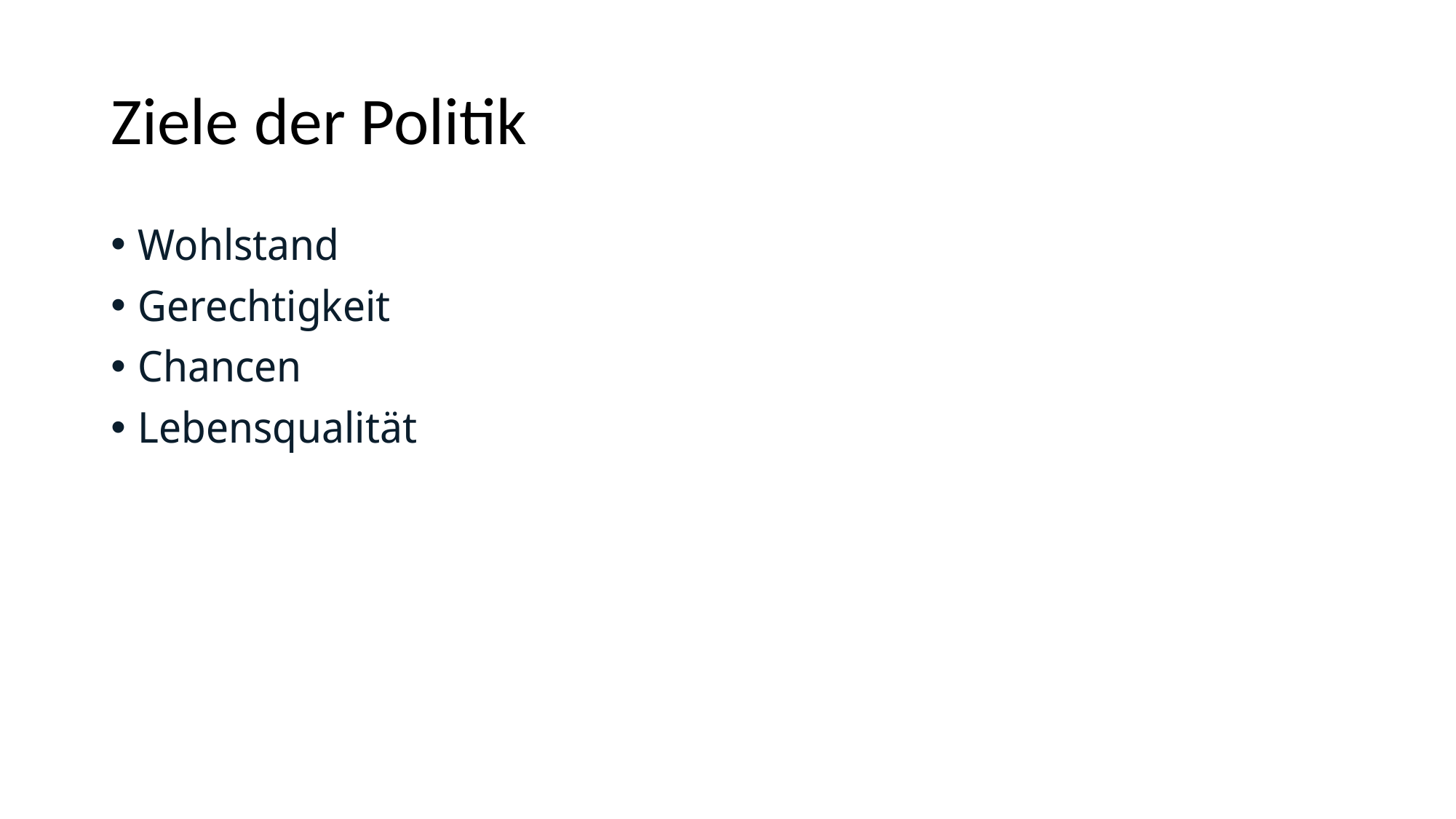

# Ziele der Politik
Wohlstand
Gerechtigkeit
Chancen
Lebensqualität